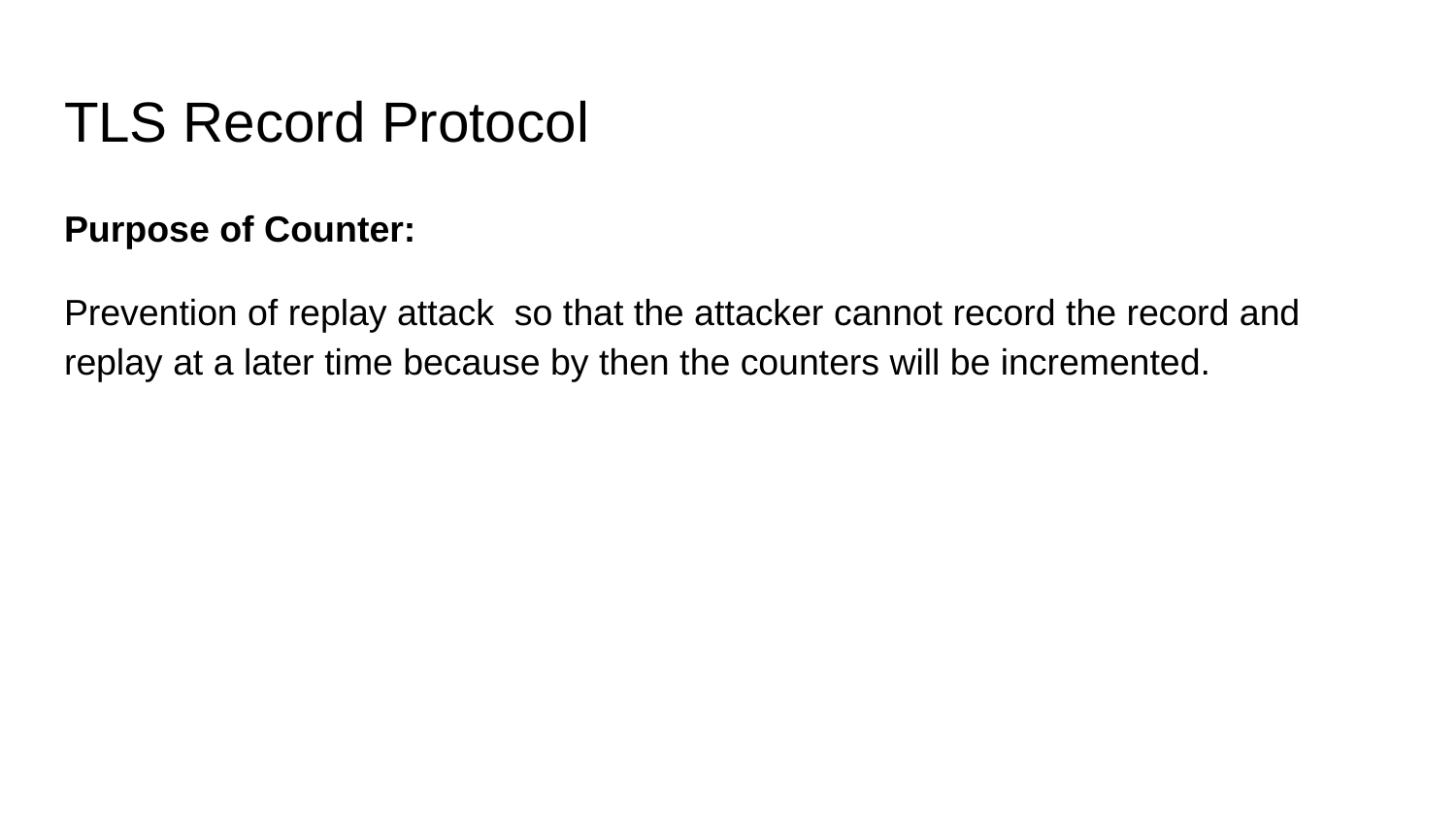

# TLS Record Protocol
Purpose of Counter:
Prevention of replay attack  so that the attacker cannot record the record and replay at a later time because by then the counters will be incremented.